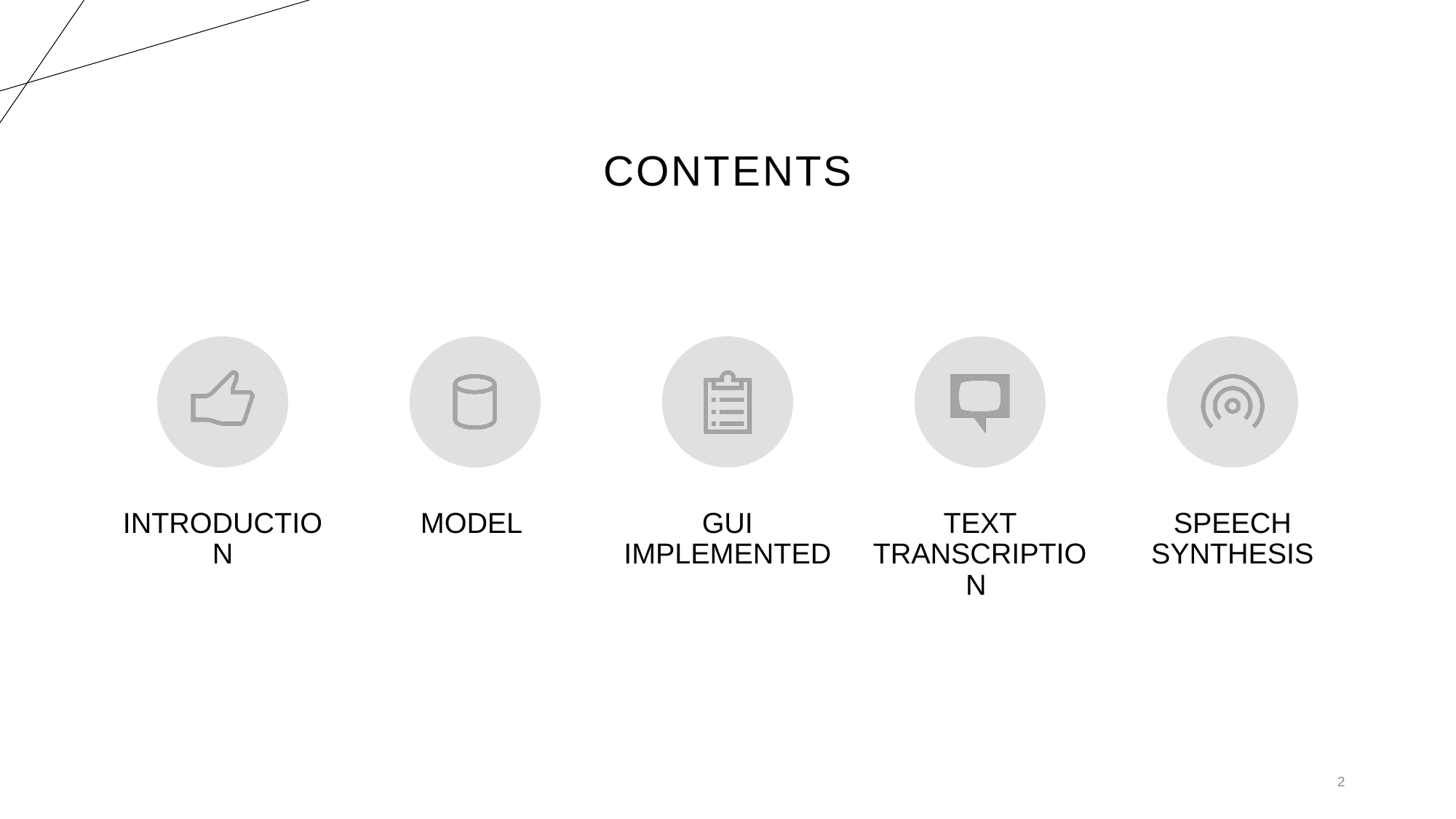

# contents
INTRODUCTION
MODEL
GUI IMPLEMENTED
TEXT TRANSCRIPTION
SPEECH SYNTHESIS
2